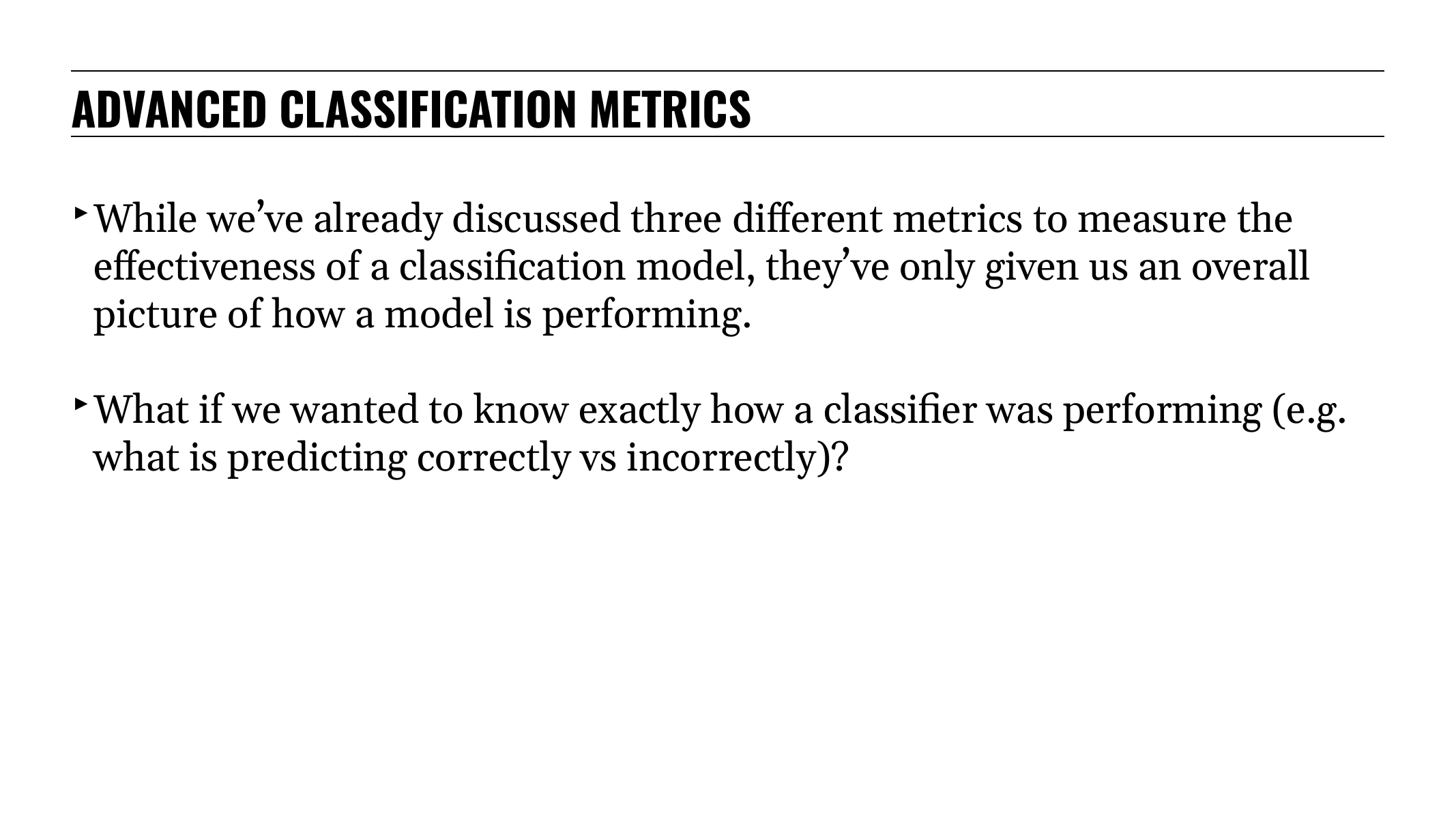

ADVANCED CLASSIFICATION METRICS

While we’ve already discussed three different metrics to measure the effectiveness of a classification model, they’ve only given us an overall picture of how a model is performing.

What if we wanted to know exactly how a classifier was performing (e.g. what is predicting correctly vs incorrectly)?